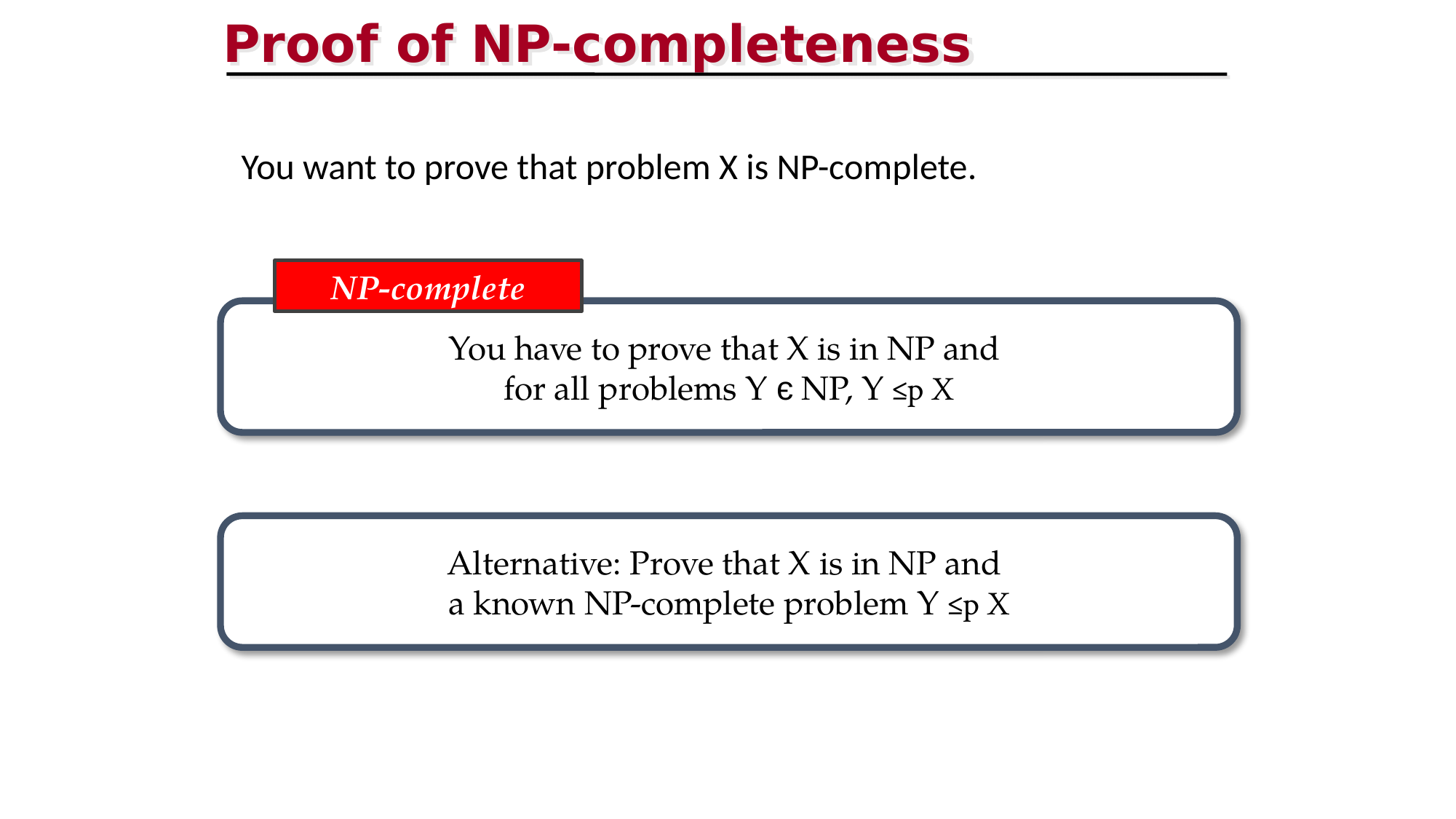

Proof of NP-completeness

You want to prove that problem X is NP-complete.
NP-complete
You have to prove that X is in NP and
for all problems Y є NP, Y ≤p X
Alternative: Prove that X is in NP and
a known NP-complete problem Y ≤p X